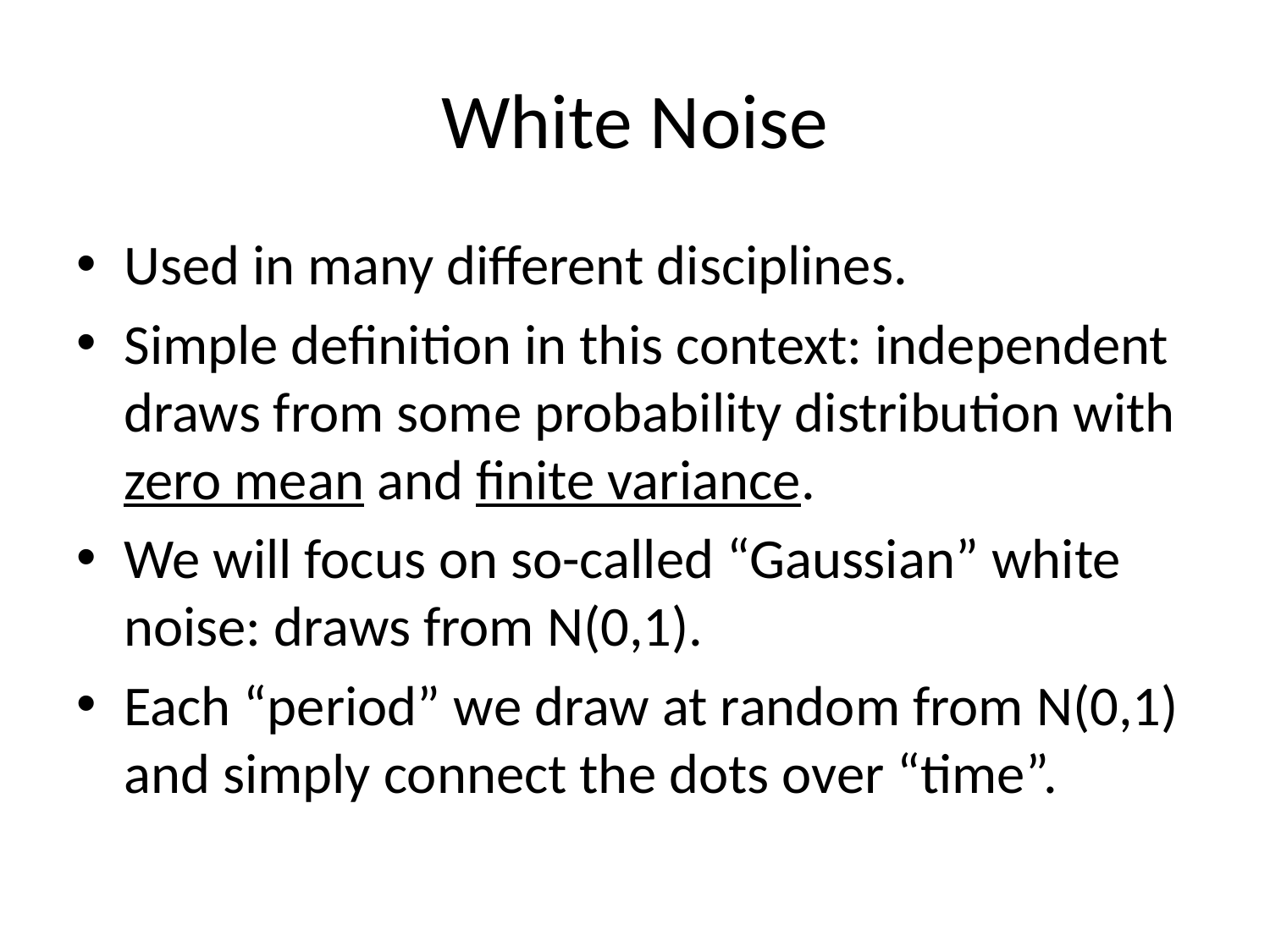

# White Noise
Used in many different disciplines.
Simple definition in this context: independent draws from some probability distribution with zero mean and finite variance.
We will focus on so-called “Gaussian” white noise: draws from N(0,1).
Each “period” we draw at random from N(0,1) and simply connect the dots over “time”.